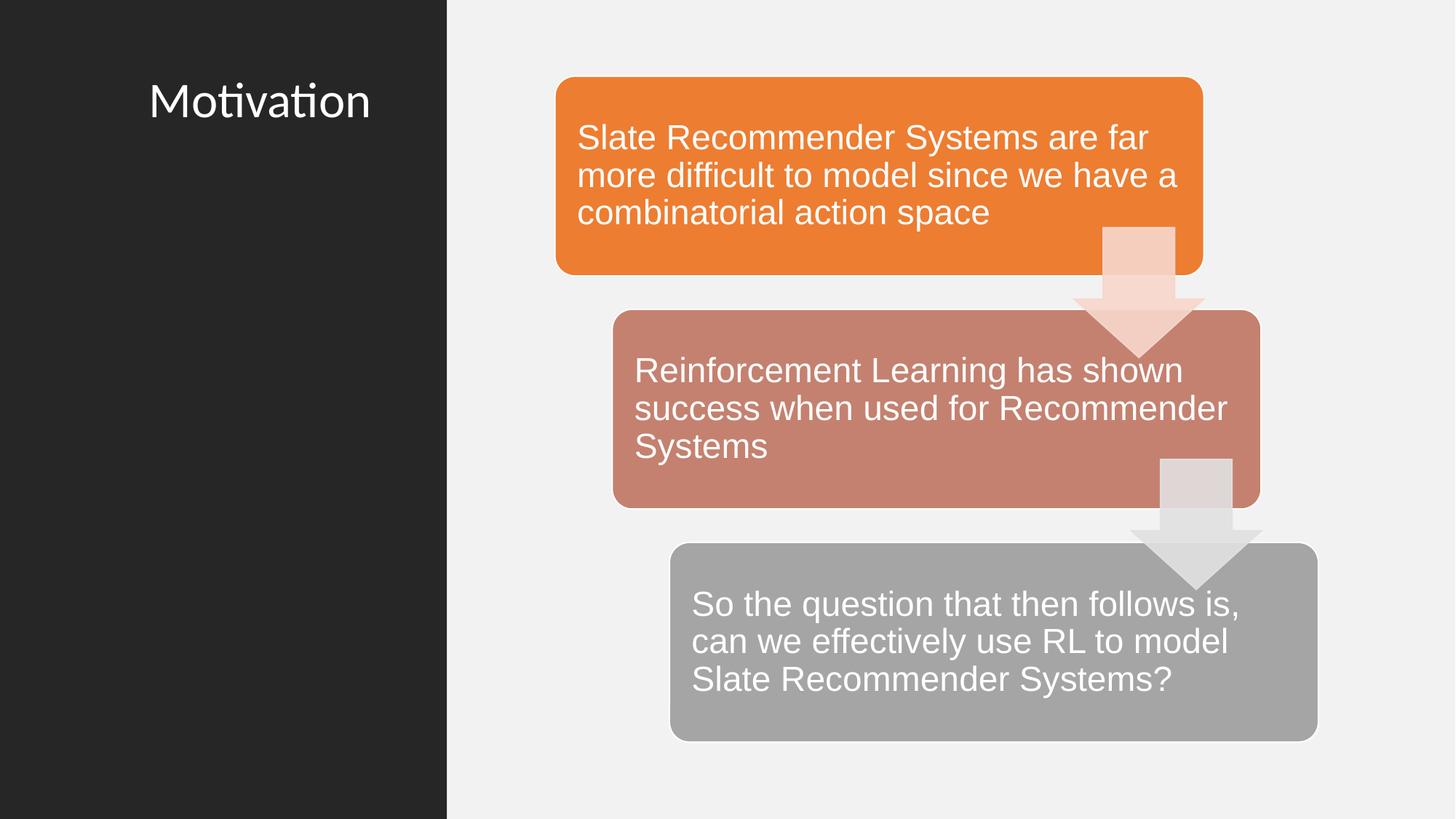

# Motivation
Slate Recommender Systems are far more difficult to model since we have a combinatorial action space
Reinforcement Learning has shown success when used for Recommender Systems
So the question that then follows is, can we effectively use RL to model Slate Recommender Systems?